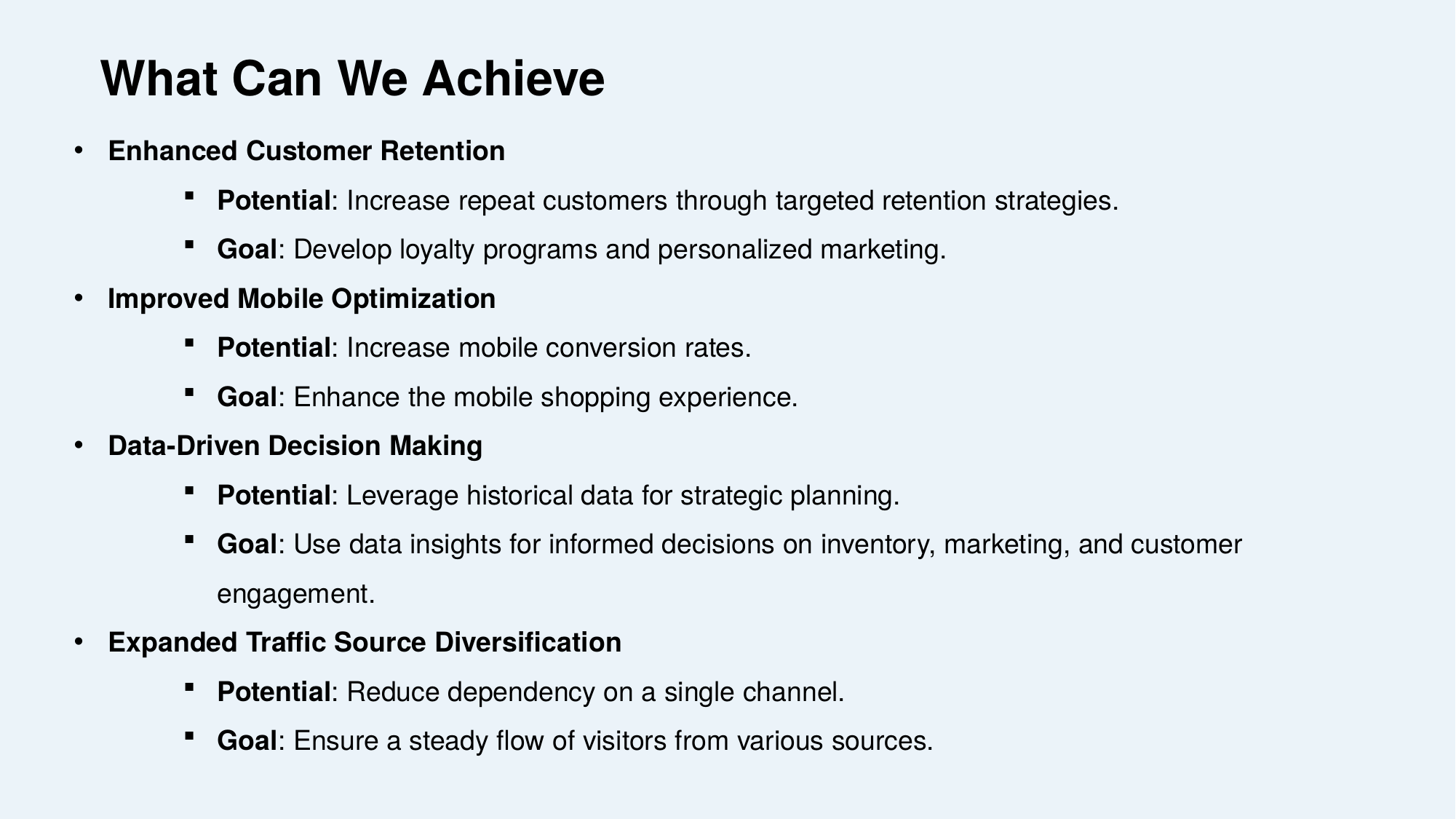

What Can We Achieve
Enhanced Customer Retention
Potential: Increase repeat customers through targeted retention strategies.
Goal: Develop loyalty programs and personalized marketing.
Improved Mobile Optimization
Potential: Increase mobile conversion rates.
Goal: Enhance the mobile shopping experience.
Data-Driven Decision Making
Potential: Leverage historical data for strategic planning.
Goal: Use data insights for informed decisions on inventory, marketing, and customer engagement.
Expanded Traffic Source Diversification
Potential: Reduce dependency on a single channel.
Goal: Ensure a steady flow of visitors from various sources.